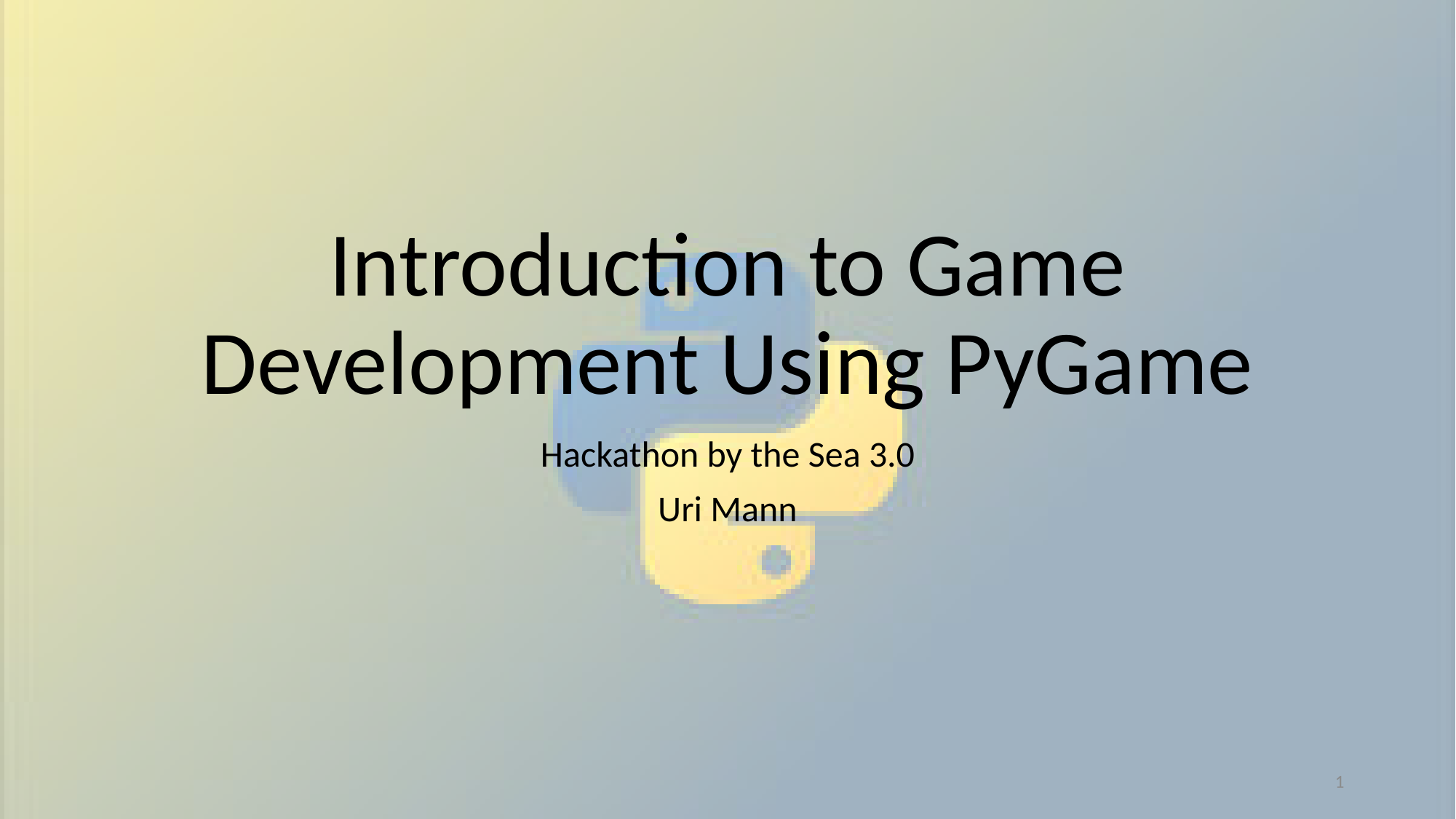

# Introduction to Game Development Using PyGame
Hackathon by the Sea 3.0
Uri Mann
1